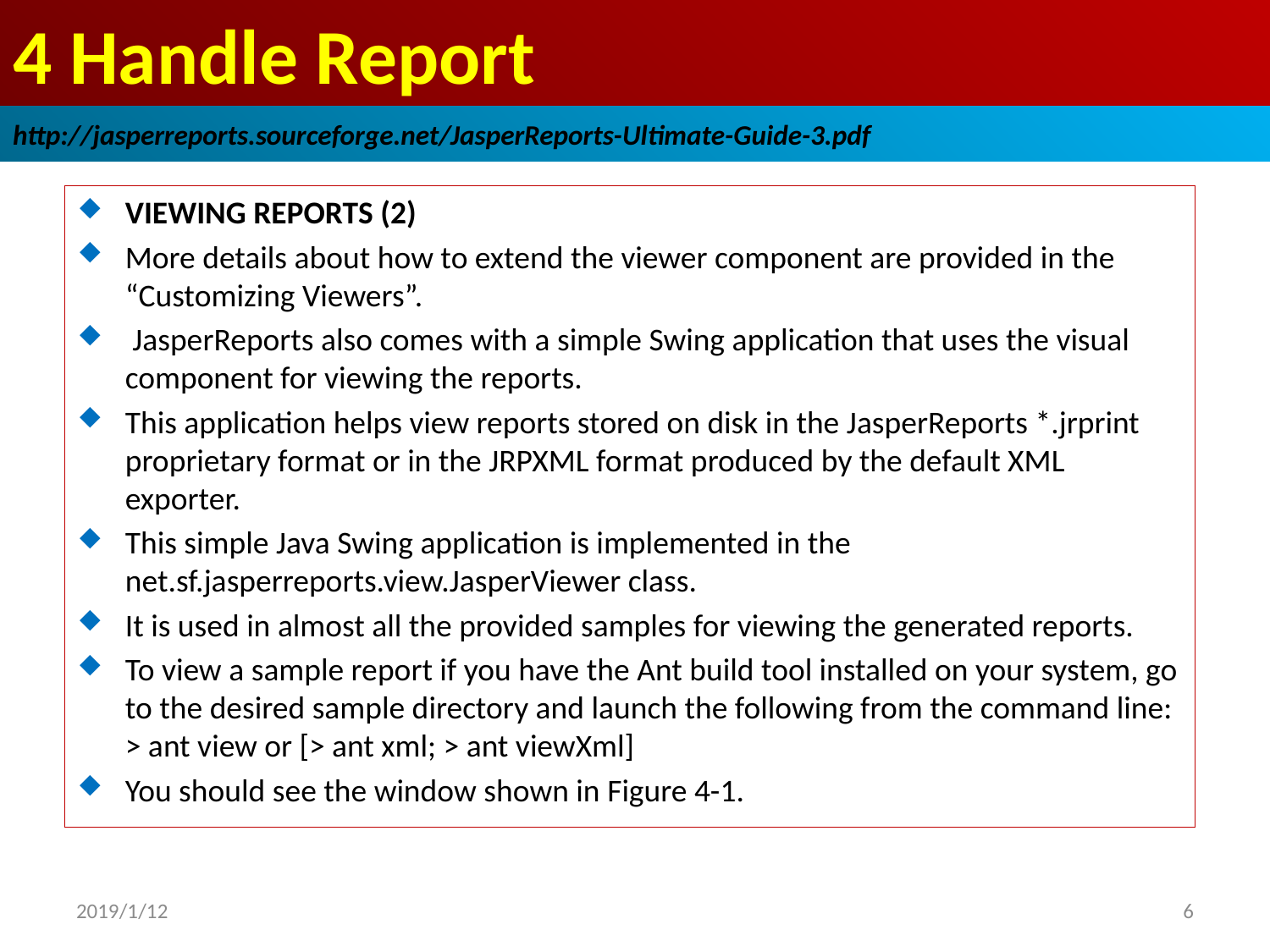

# 4 Handle Report
http://jasperreports.sourceforge.net/JasperReports-Ultimate-Guide-3.pdf
VIEWING REPORTS (2)
More details about how to extend the viewer component are provided in the “Customizing Viewers”.
 JasperReports also comes with a simple Swing application that uses the visual component for viewing the reports.
This application helps view reports stored on disk in the JasperReports *.jrprint proprietary format or in the JRPXML format produced by the default XML exporter.
This simple Java Swing application is implemented in the net.sf.jasperreports.view.JasperViewer class.
It is used in almost all the provided samples for viewing the generated reports.
To view a sample report if you have the Ant build tool installed on your system, go to the desired sample directory and launch the following from the command line: > ant view or [> ant xml; > ant viewXml]
You should see the window shown in Figure 4-1.
2019/1/12
6